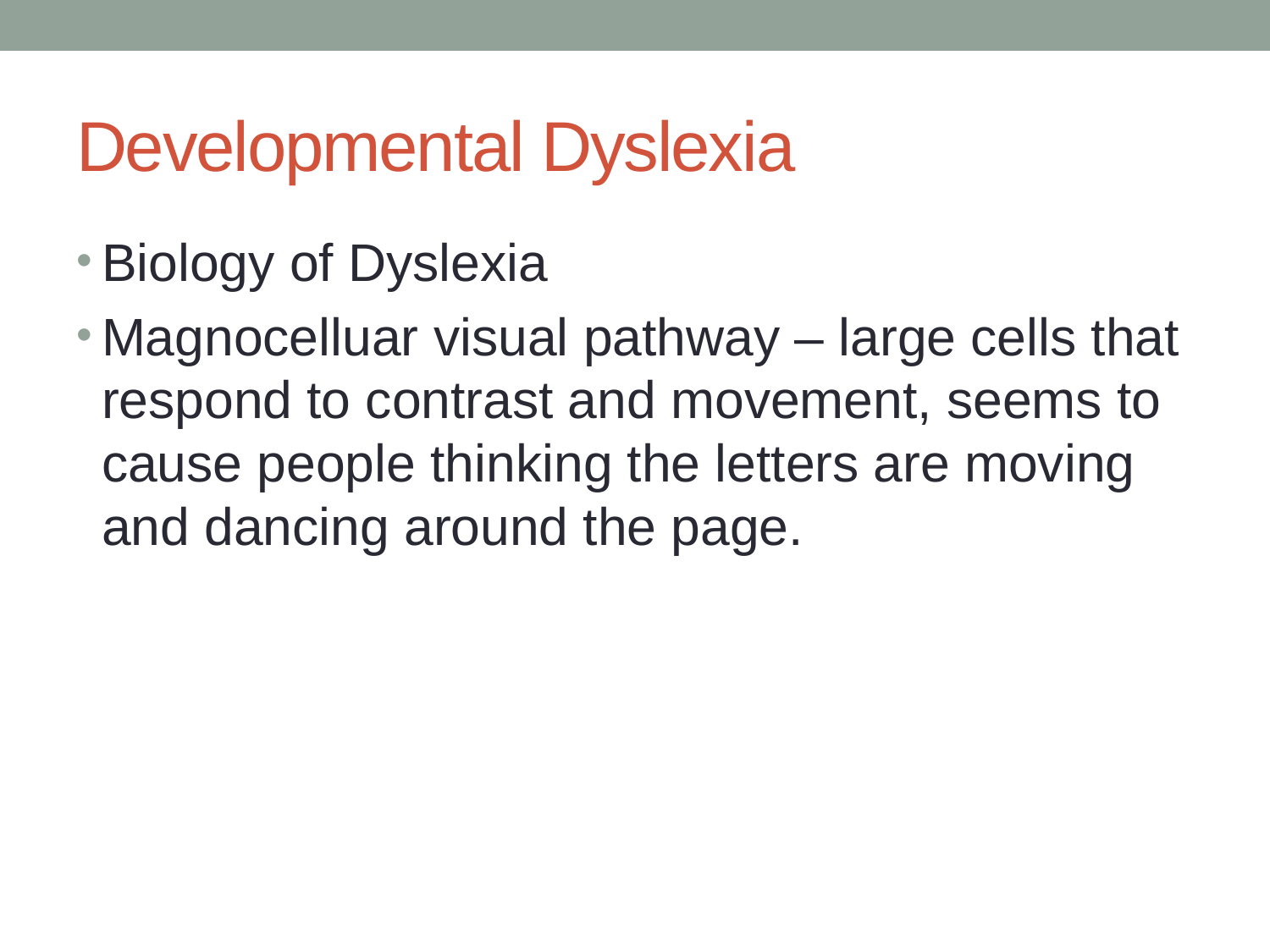

# Developmental Dyslexia
Biology of Dyslexia
Magnocelluar visual pathway – large cells that respond to contrast and movement, seems to cause people thinking the letters are moving and dancing around the page.